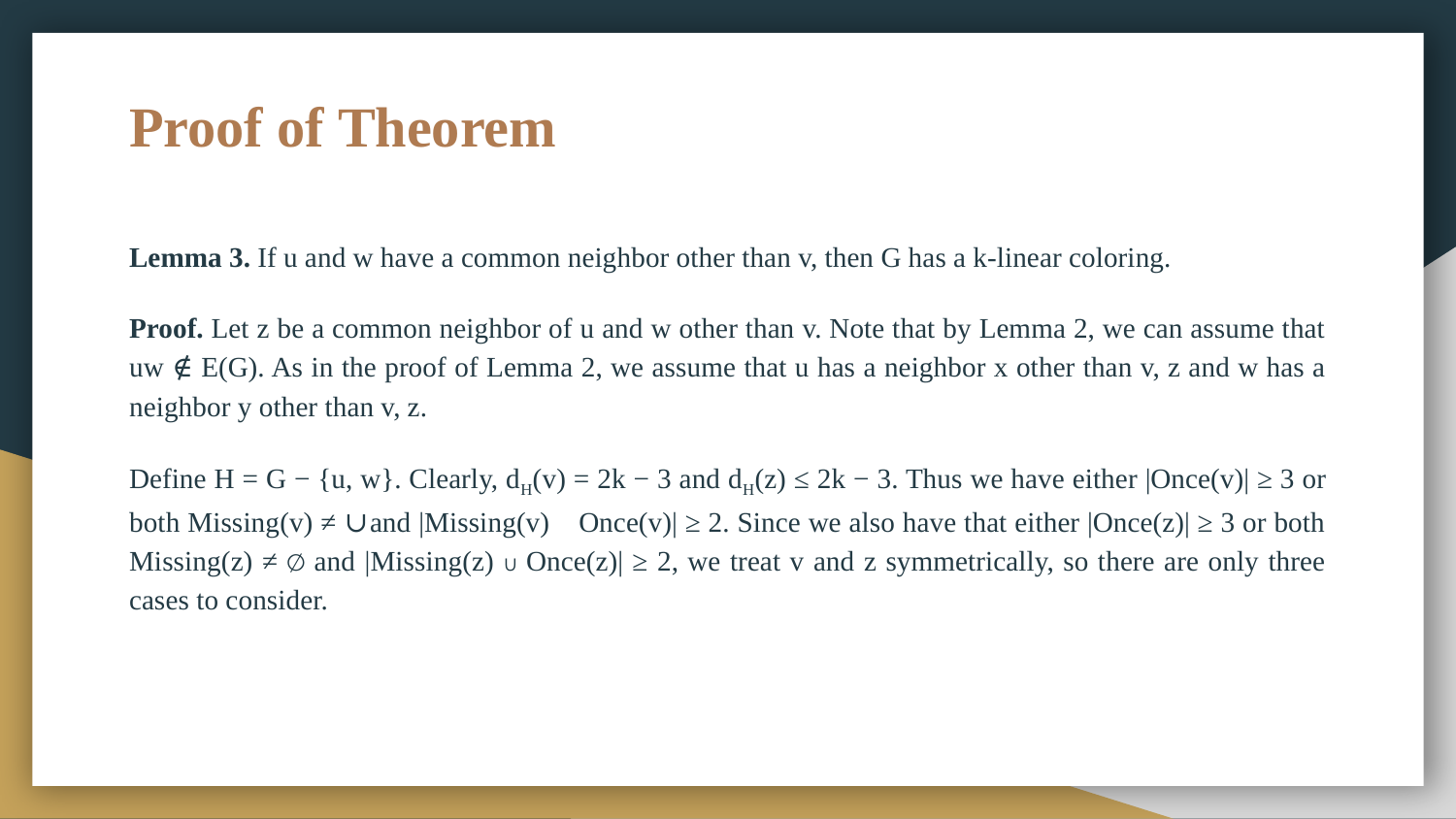

# Proof of Theorem
Lemma 3. If u and w have a common neighbor other than v, then G has a k-linear coloring.
Proof. Let z be a common neighbor of u and w other than v. Note that by Lemma 2, we can assume that uw ∉ E(G). As in the proof of Lemma 2, we assume that u has a neighbor x other than v, z and w has a neighbor y other than v, z.
Define H = G − {u, w}. Clearly, dH(v) = 2k − 3 and dH(z) ≤ 2k − 3. Thus we have either |Once(v)| ≥ 3 or both Missing(v) ≠ ∅ and |Missing(v) ∪ Once(v)| ≥ 2. Since we also have that either |Once(z)| ≥ 3 or both Missing(z) ≠ ∅ and |Missing(z) ∪ Once(z)| ≥ 2, we treat v and z symmetrically, so there are only three cases to consider.